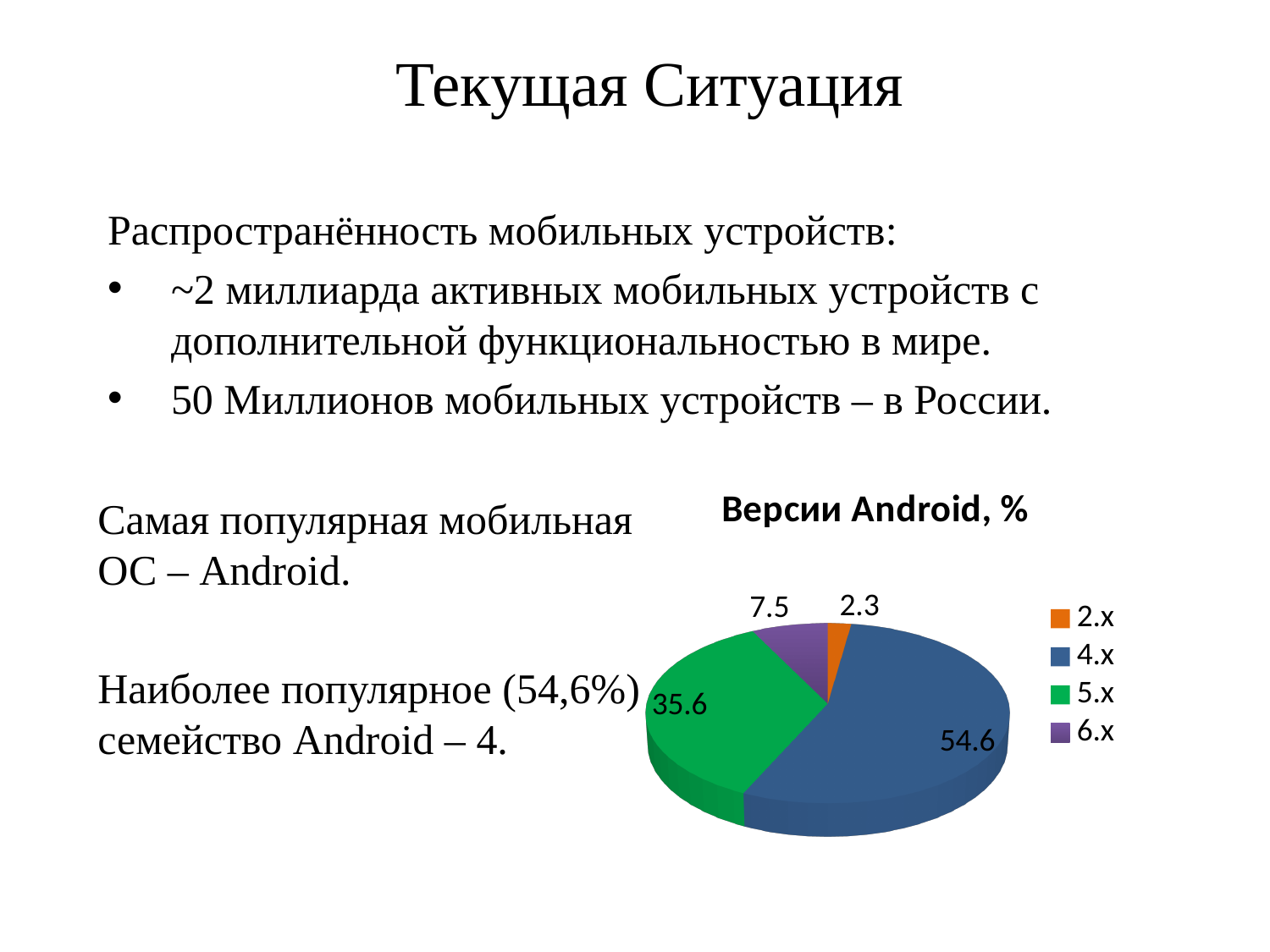

# Текущая Ситуация
Распространённость мобильных устройств:
~2 миллиарда активных мобильных устройств с дополнительной функциональностью в мире.
50 Миллионов мобильных устройств – в России.

[unsupported chart]

Самая популярная мобильная ОС – Android.

Наиболее популярное (54,6%) семейство Android – 4.